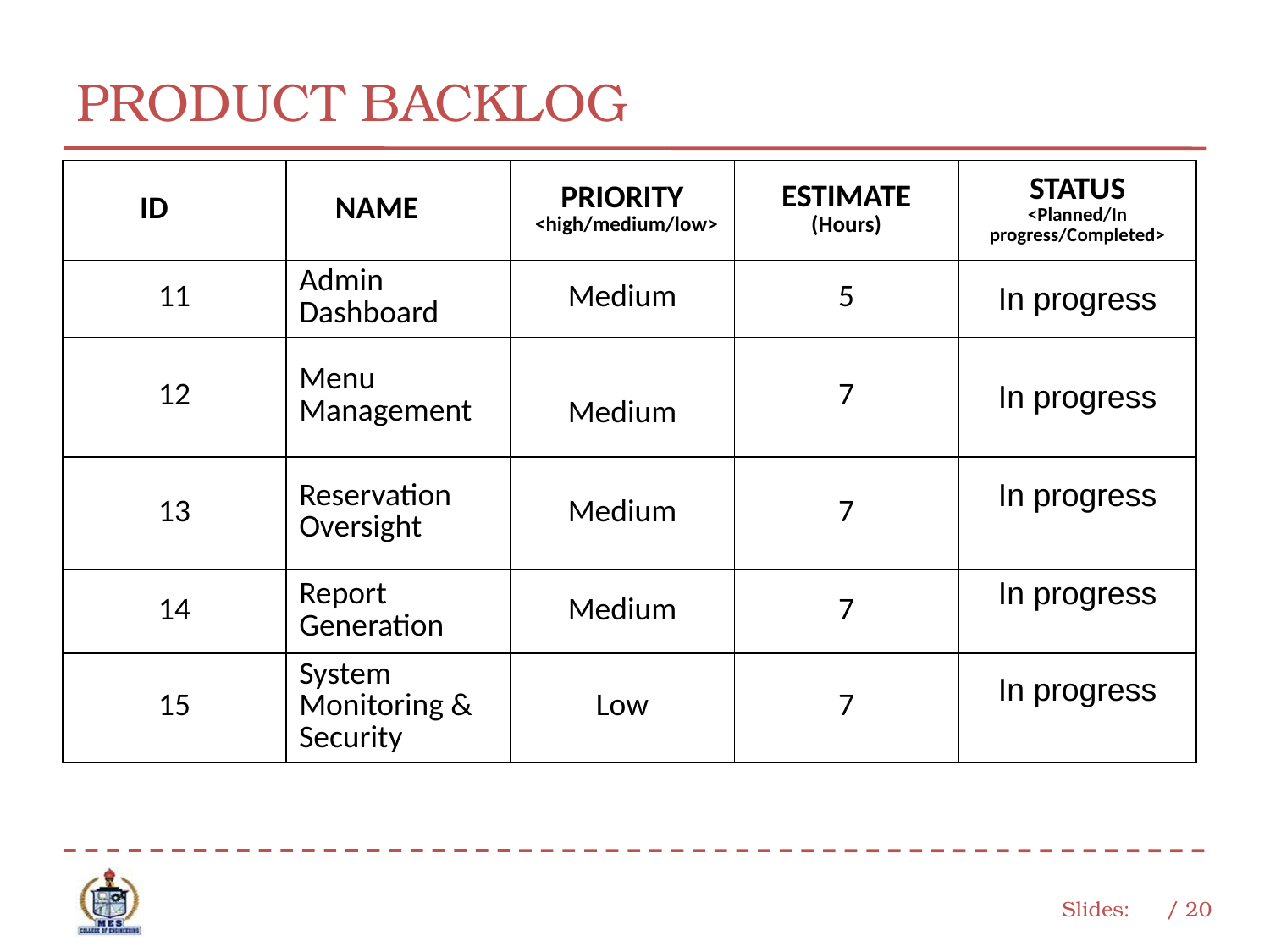

# PRODUCT BACKLOG
| ID | NAME | PRIORITY <high/medium/low> | ESTIMATE (Hours) | STATUS <Planned/In progress/Completed> |
| --- | --- | --- | --- | --- |
| 11 | Admin Dashboard | Medium | 5 | In progress |
| 12 | Menu Management | Medium | 7 | In progress |
| 13 | Reservation Oversight | Medium | 7 | In progress |
| 14 | Report Generation | Medium | 7 | In progress |
| 15 | System Monitoring & Security | Low | 7 | In progress |